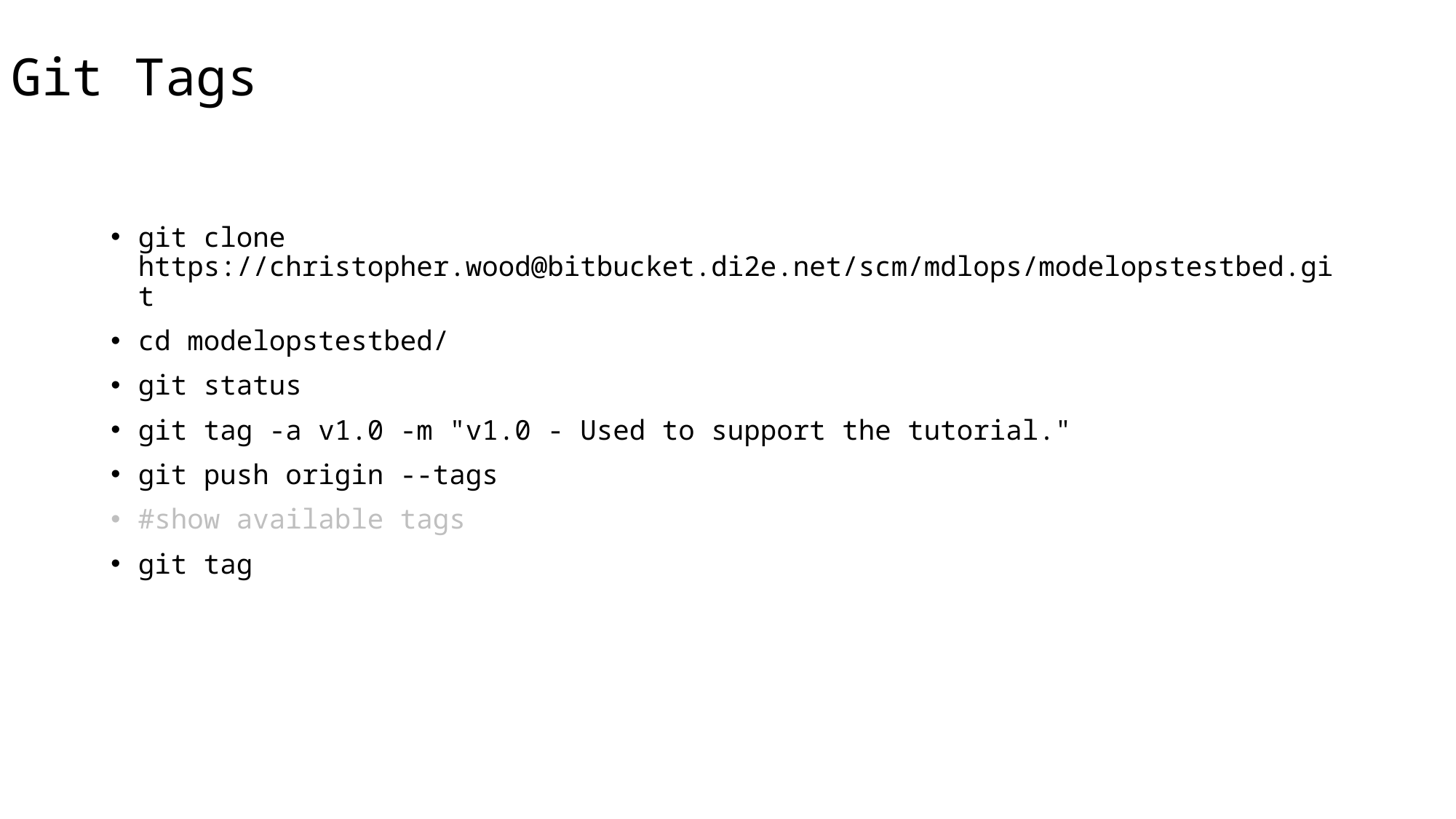

# Git Tags

git clone https://christopher.wood@bitbucket.di2e.net/scm/mdlops/modelopstestbed.git
cd modelopstestbed/
git status
git tag -a v1.0 -m "v1.0 - Used to support the tutorial."
git push origin --tags
#show available tags
git tag